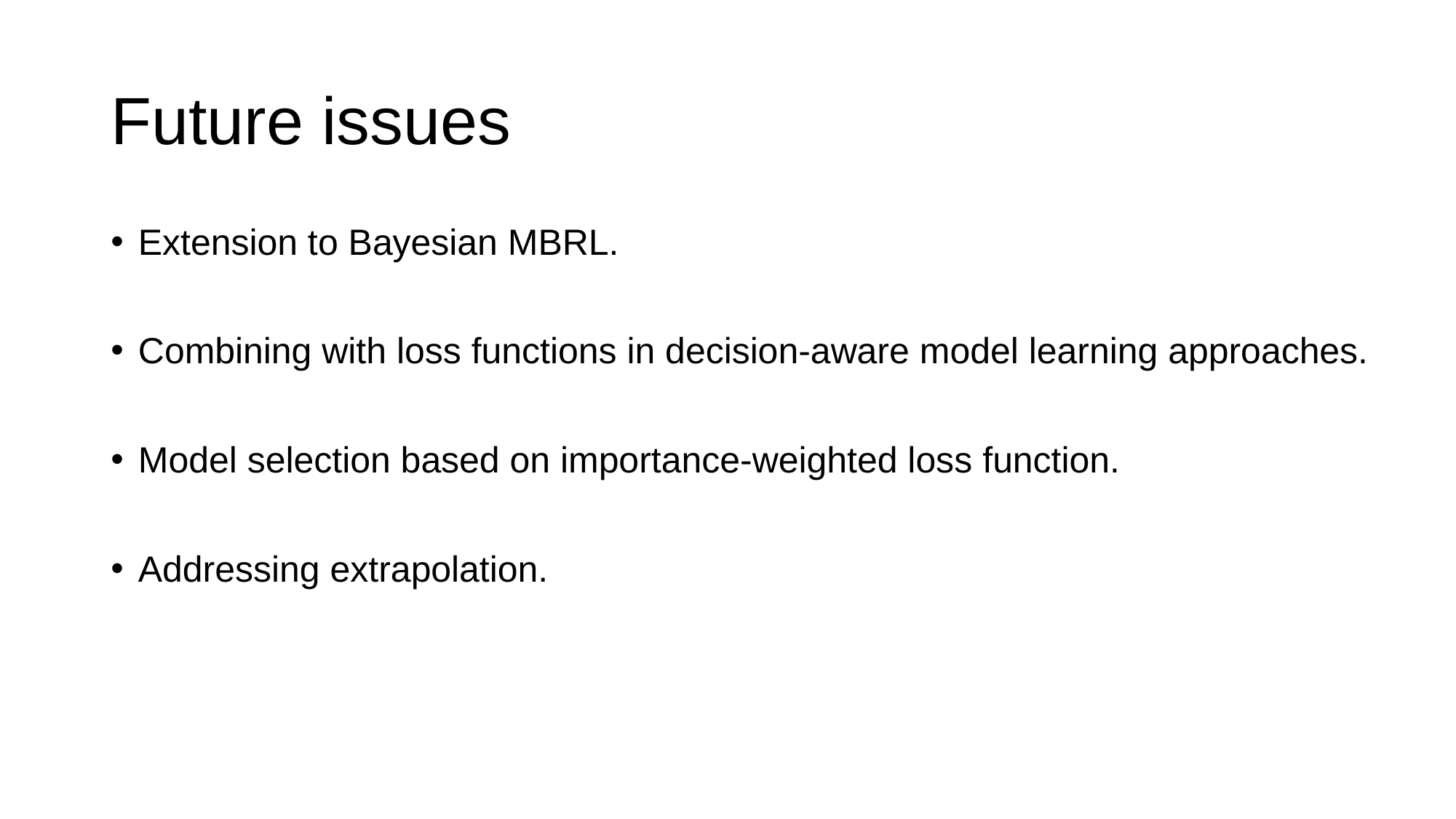

# Future issues
Extension to Bayesian MBRL.

Combining with loss functions in decision-aware model learning approaches.

Model selection based on importance-weighted loss function.

Addressing extrapolation.